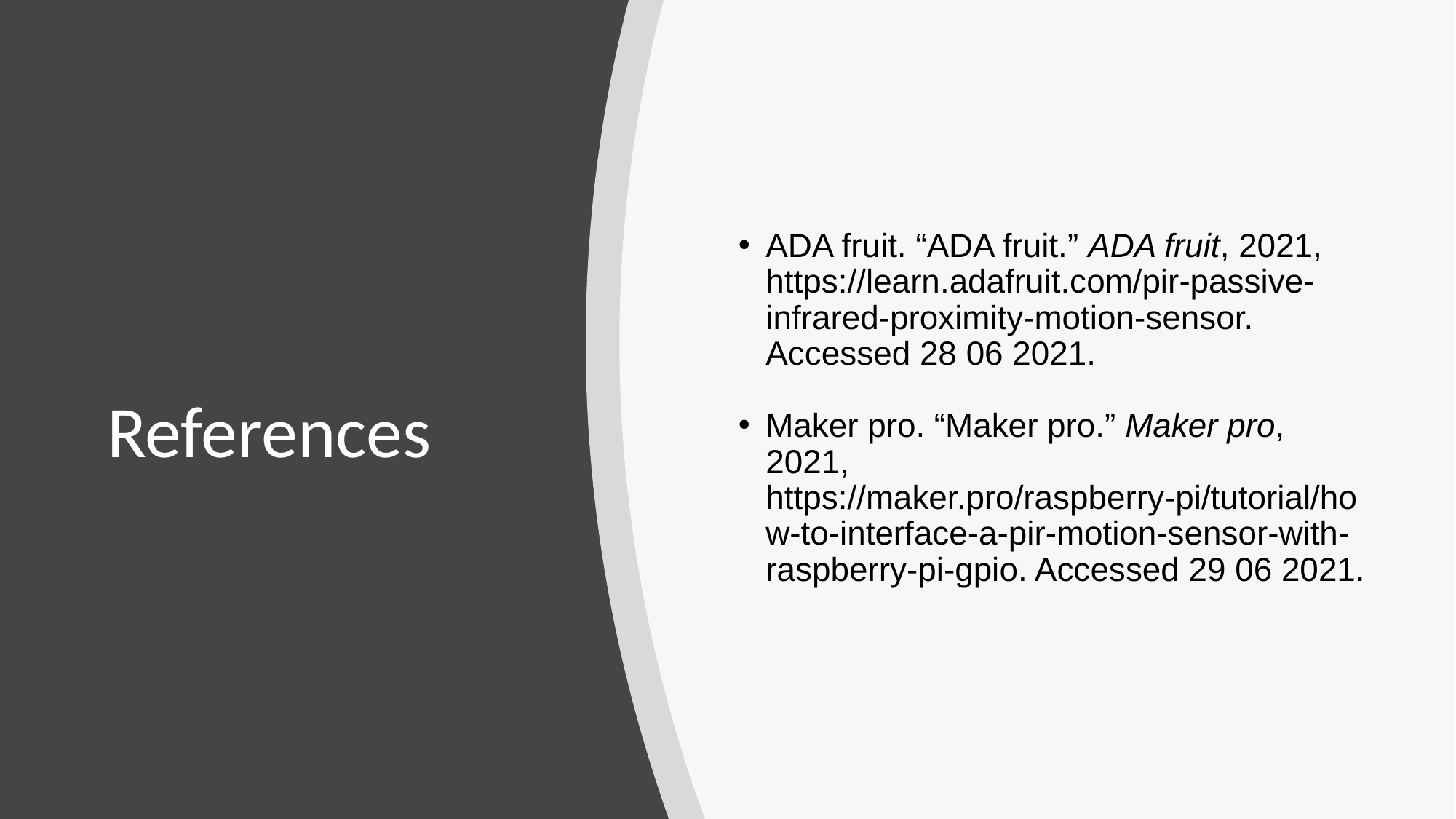

ADA fruit. “ADA fruit.” ADA fruit, 2021, https://learn.adafruit.com/pir-passive-infrared-proximity-motion-sensor. Accessed 28 06 2021.

Maker pro. “Maker pro.” Maker pro, 2021, https://maker.pro/raspberry-pi/tutorial/how-to-interface-a-pir-motion-sensor-with-raspberry-pi-gpio. Accessed 29 06 2021.

# References